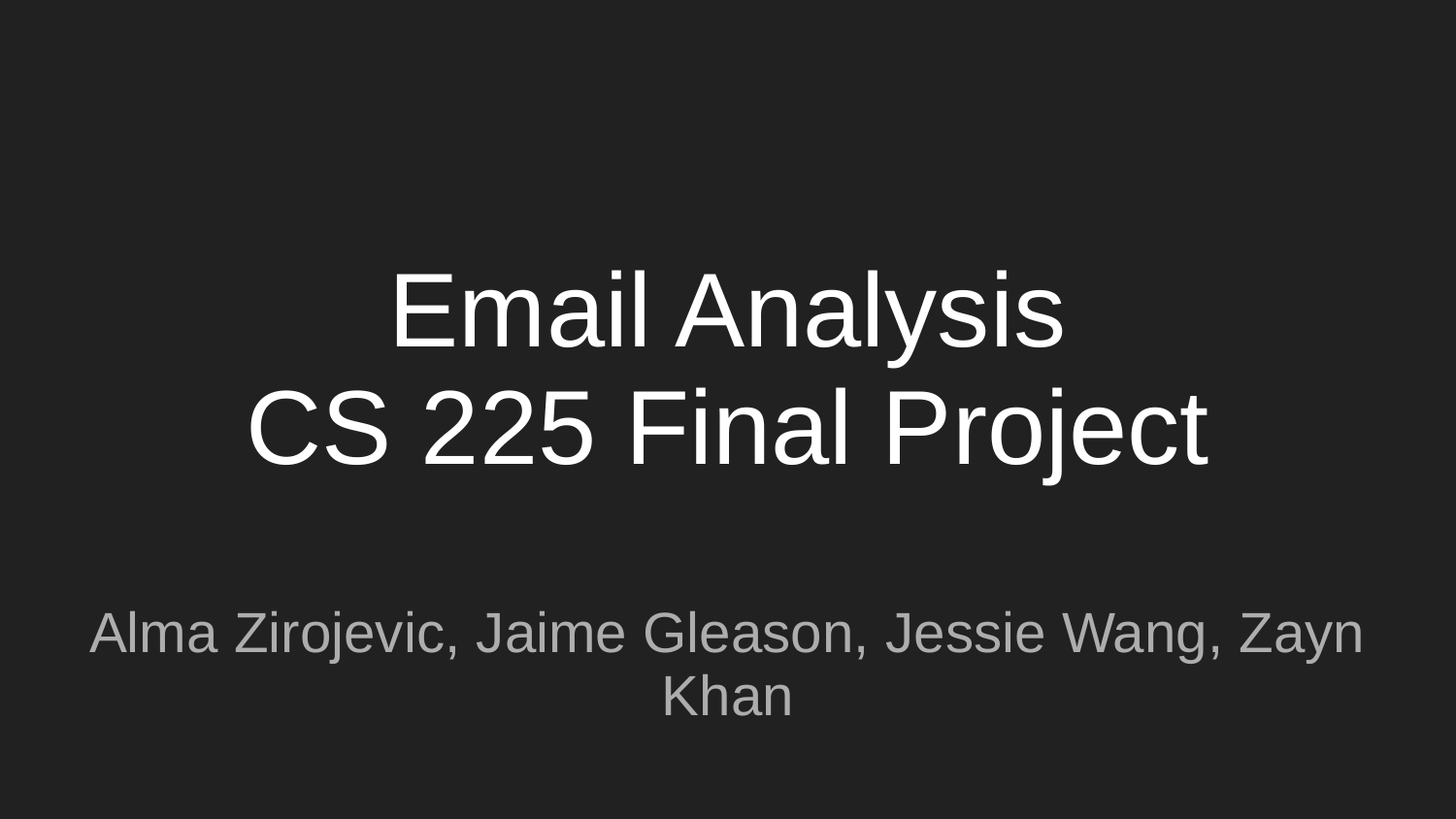

# Email Analysis
CS 225 Final Project
Alma Zirojevic, Jaime Gleason, Jessie Wang, Zayn Khan